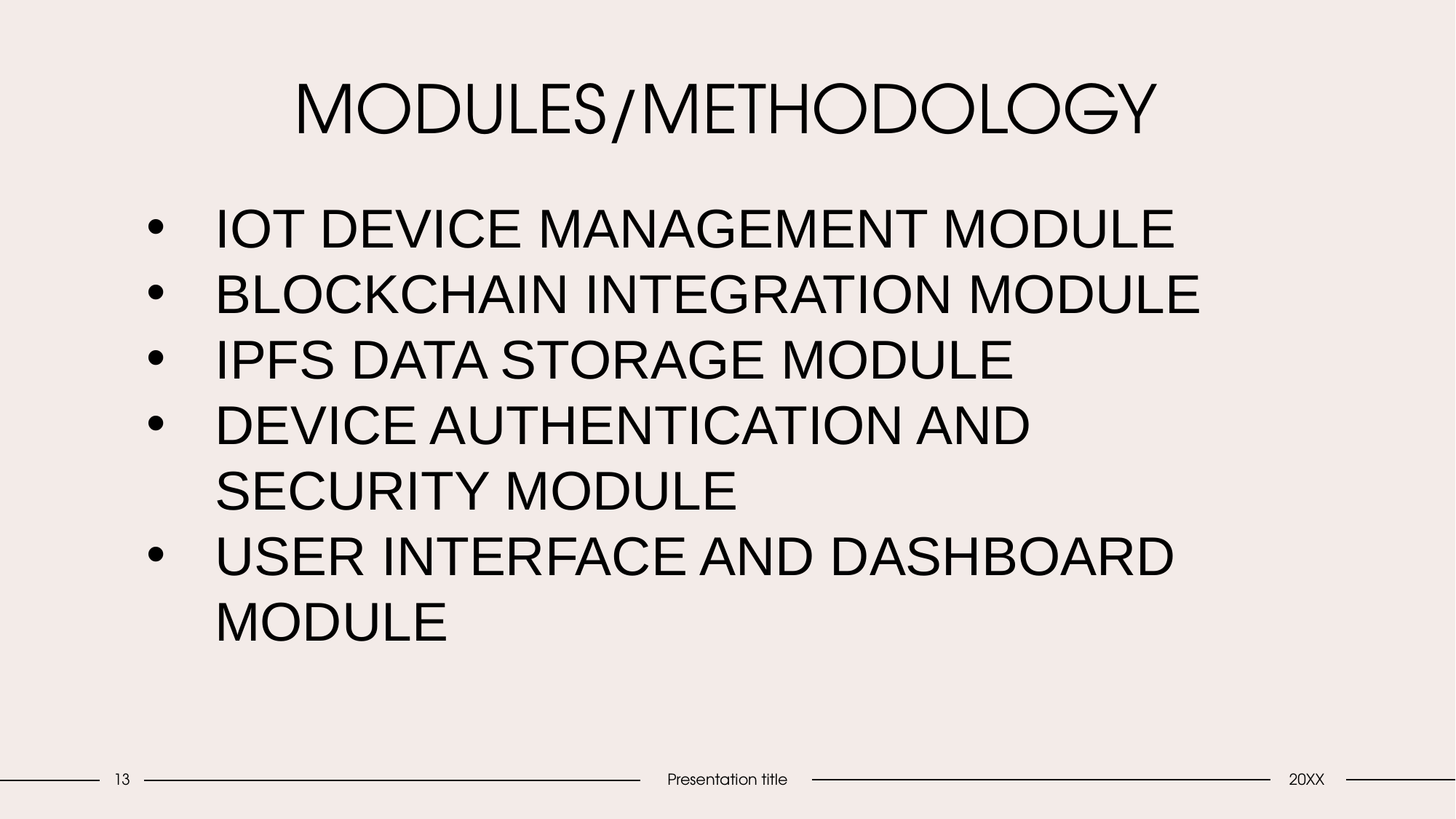

# MODULES/METHODOLOGY
IOT DEVICE MANAGEMENT MODULE
BLOCKCHAIN INTEGRATION MODULE
IPFS DATA STORAGE MODULE
DEVICE AUTHENTICATION AND SECURITY MODULE
USER INTERFACE AND DASHBOARD MODULE
13
Presentation title
20XX